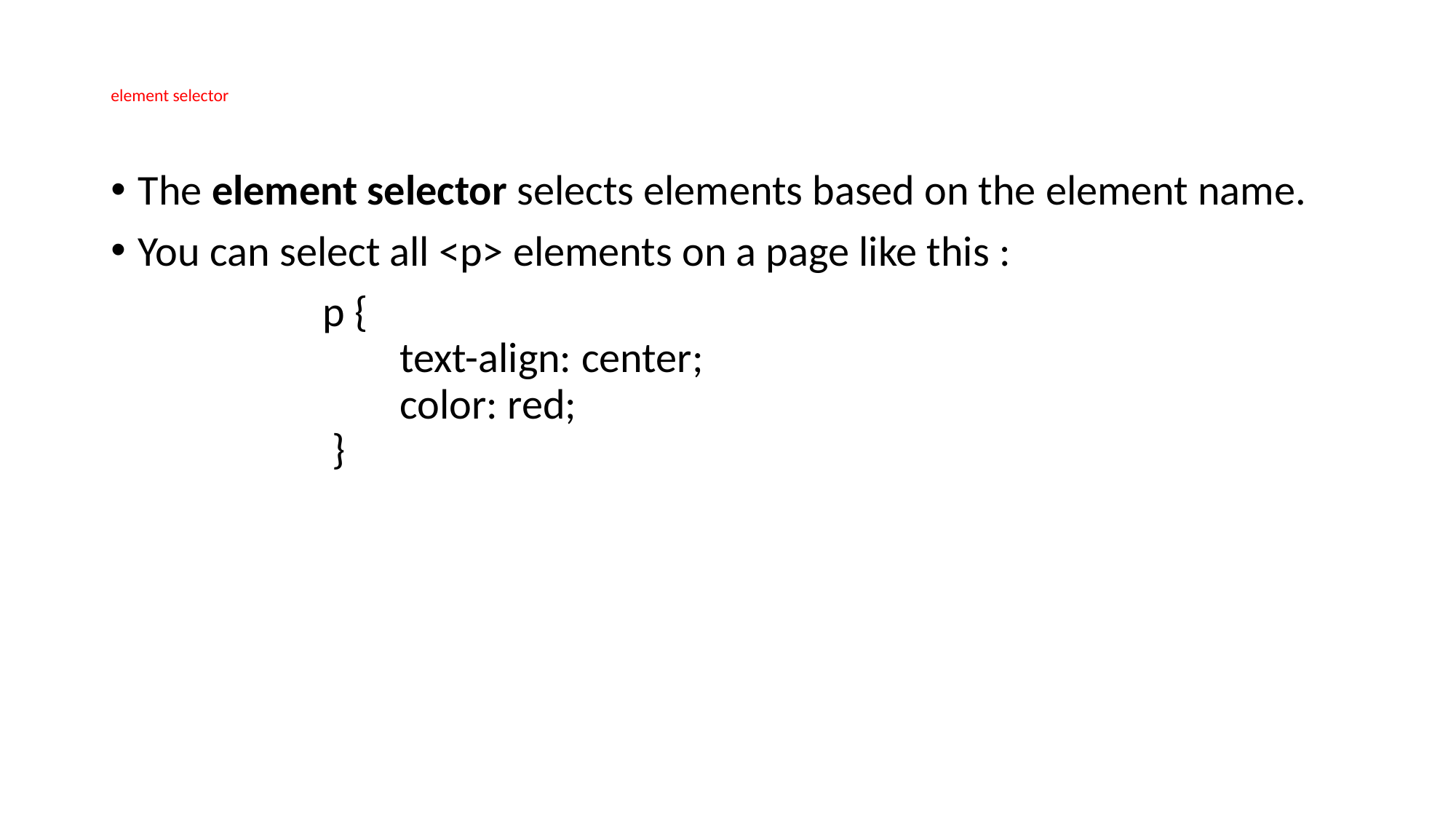

# element selector
The element selector selects elements based on the element name.
You can select all <p> elements on a page like this :
                      p {
                              text-align: center;
                              color: red;
                       }